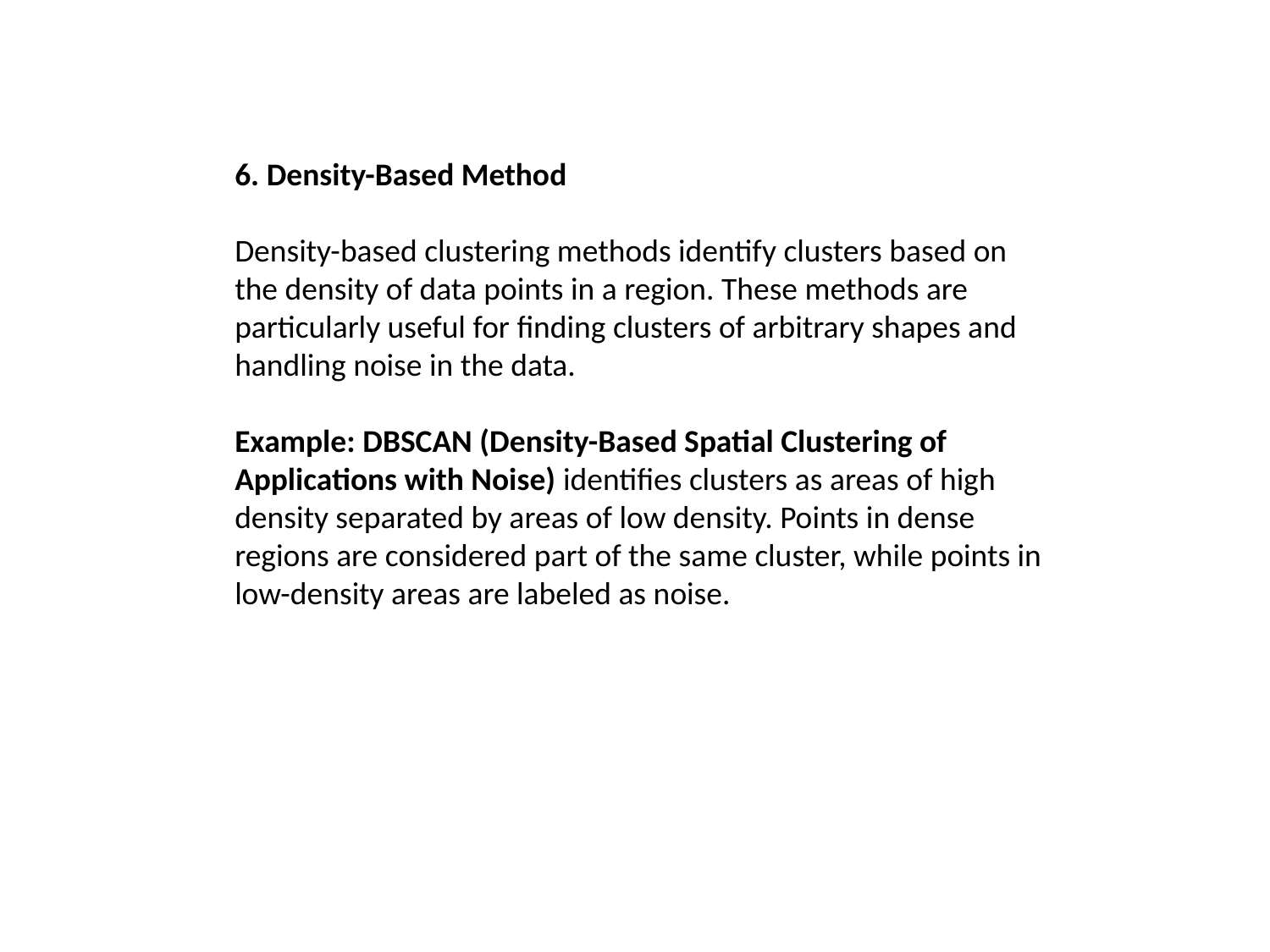

6. Density-Based Method

Density-based clustering methods identify clusters based on the density of data points in a region. These methods are particularly useful for finding clusters of arbitrary shapes and handling noise in the data.

Example: DBSCAN (Density-Based Spatial Clustering of Applications with Noise) identifies clusters as areas of high density separated by areas of low density. Points in dense regions are considered part of the same cluster, while points in low-density areas are labeled as noise.